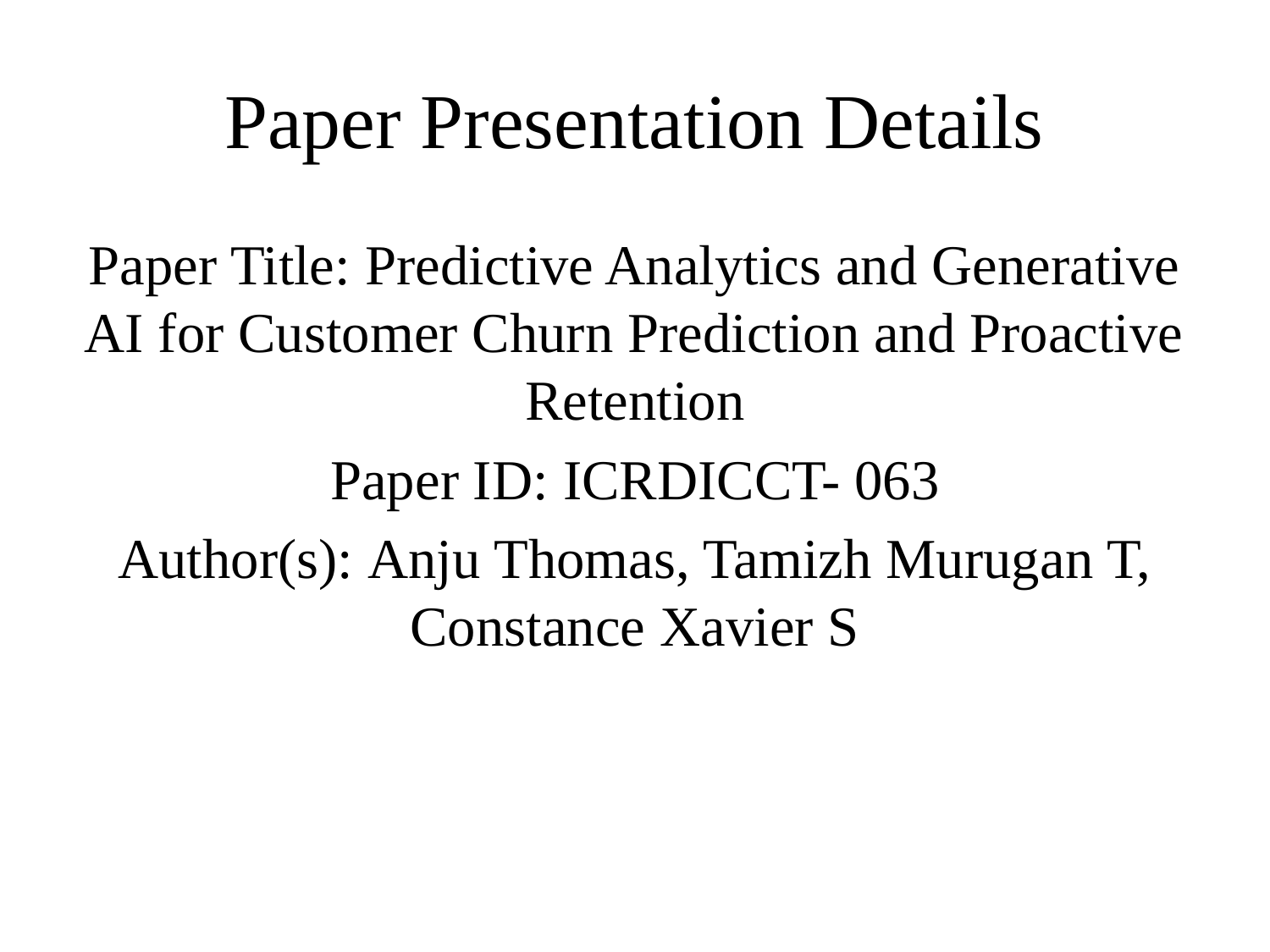

# Paper Presentation Details
Paper Title: Predictive Analytics and Generative AI for Customer Churn Prediction and Proactive Retention
Paper ID: ICRDICCT- 063
Author(s): Anju Thomas, Tamizh Murugan T, Constance Xavier S